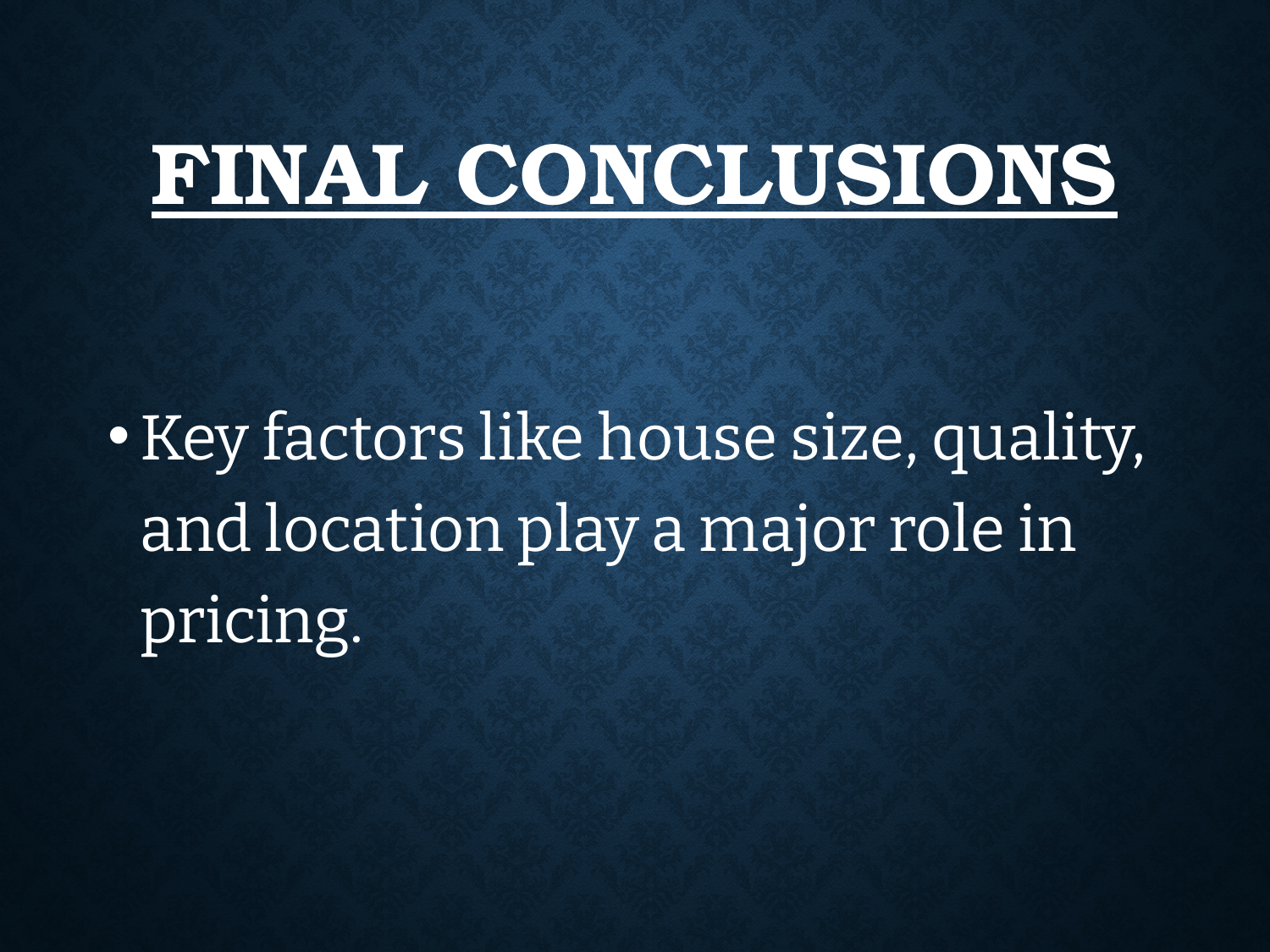

# Final Conclusions
Key factors like house size, quality, and location play a major role in pricing.